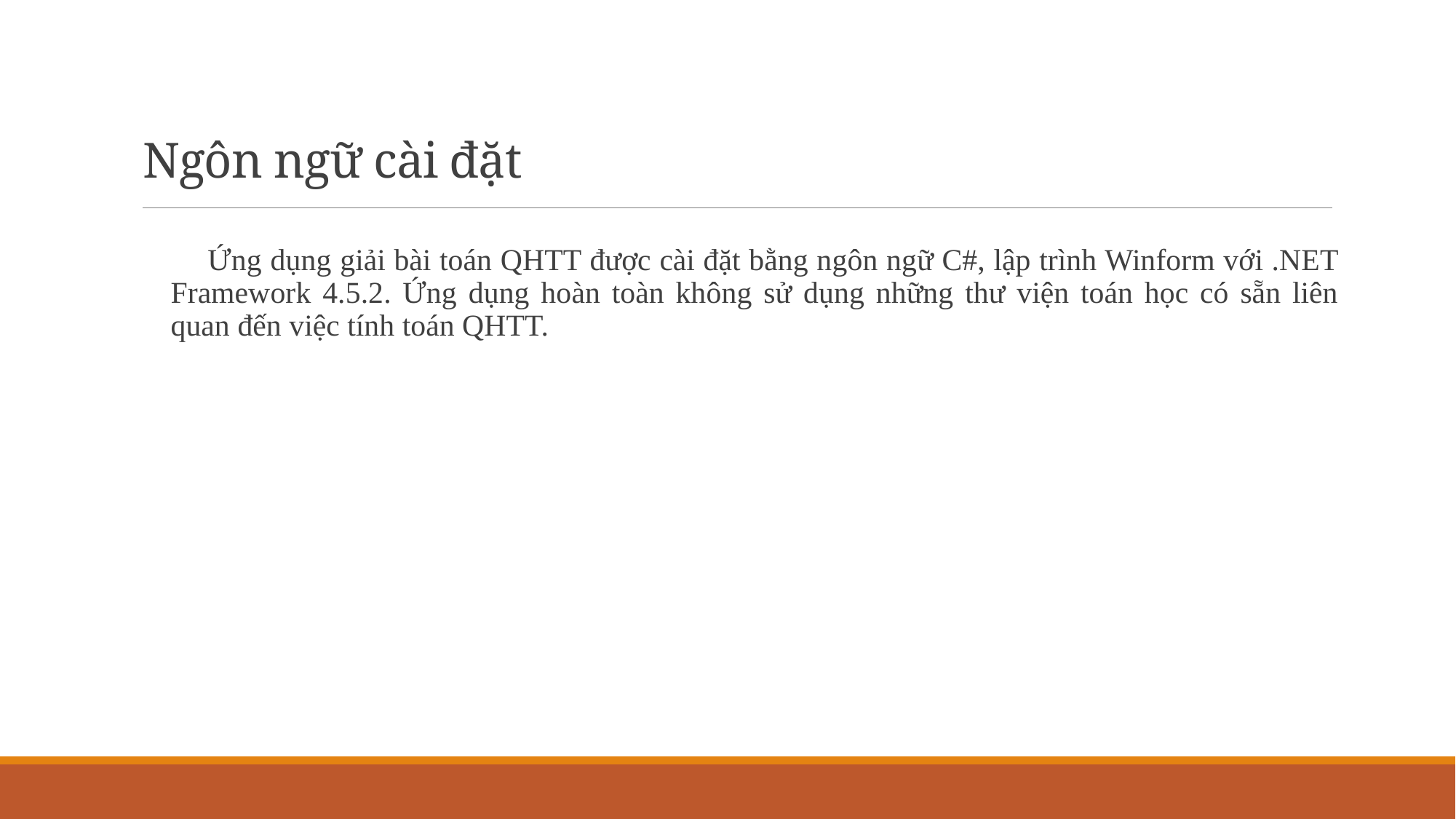

Ngôn ngữ cài đặt

Ứng dụng giải bài toán QHTT được cài đặt bằng ngôn ngữ C#, lập trình Winform với .NET Framework 4.5.2. Ứng dụng hoàn toàn không sử dụng những thư viện toán học có sẵn liên quan đến việc tính toán QHTT.